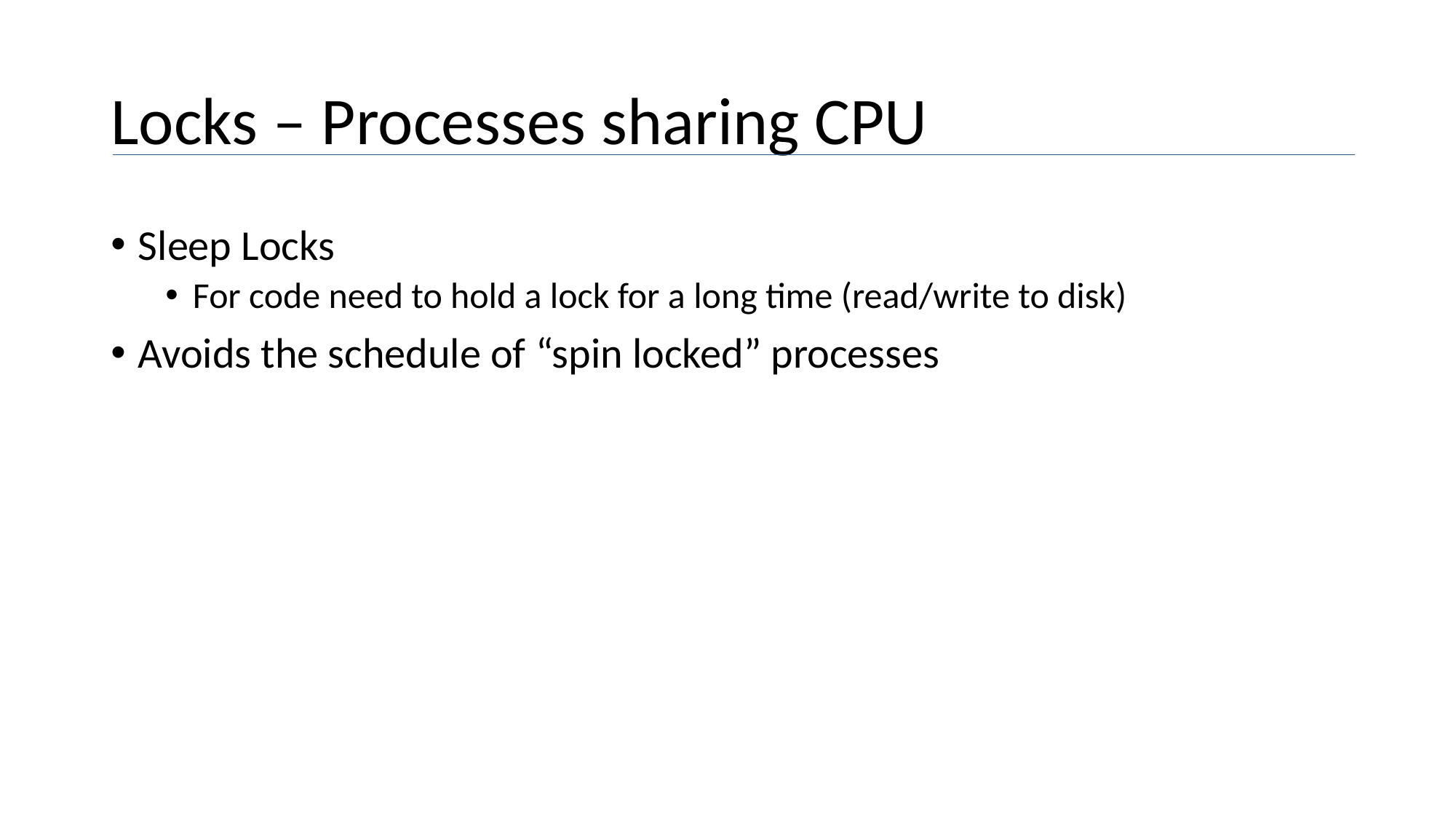

# Locks – Processes sharing CPU
Sleep Locks
For code need to hold a lock for a long time (read/write to disk)
Avoids the schedule of “spin locked” processes